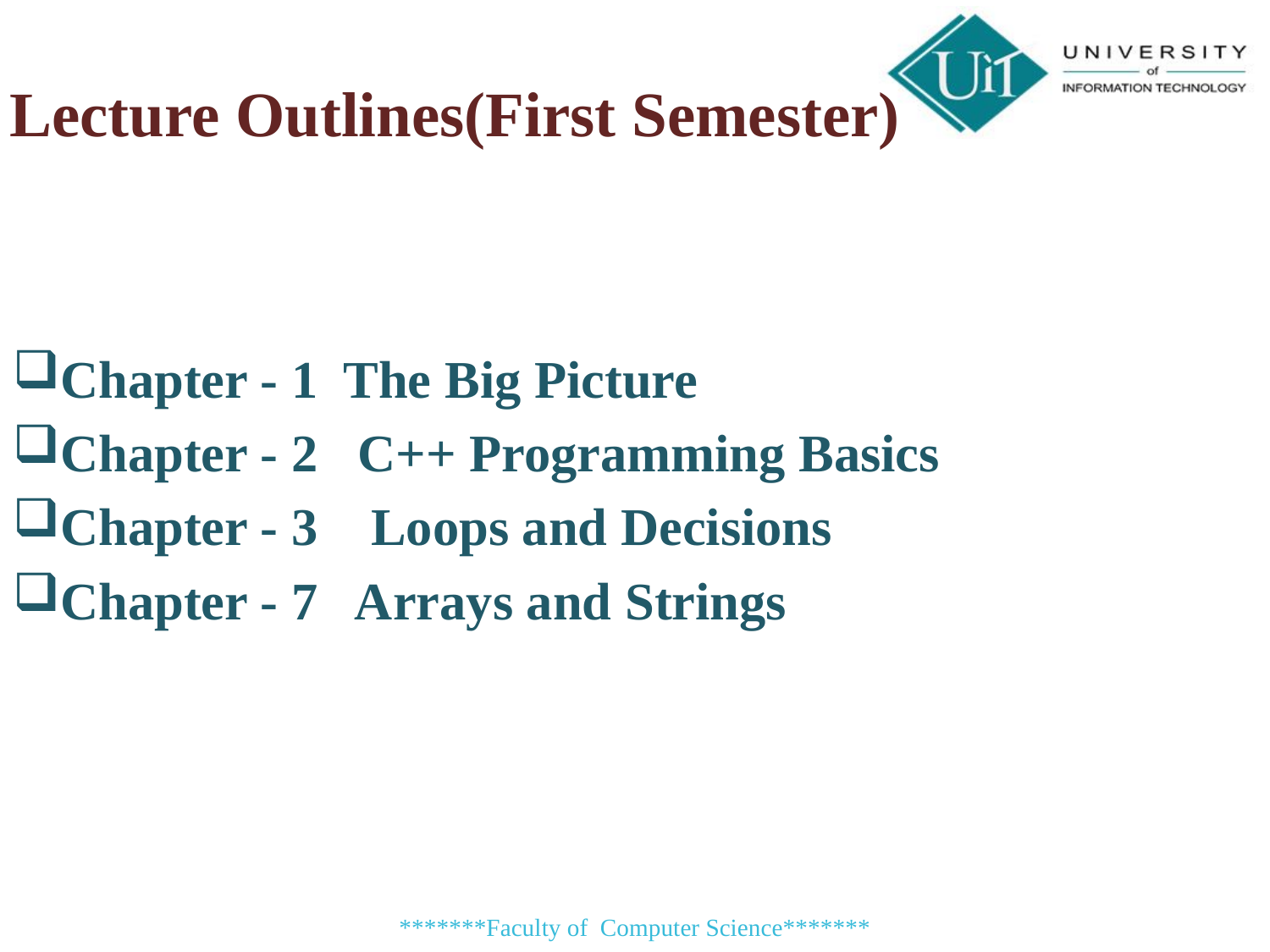

# Lecture Outlines(First Semester)

Chapter - 1  The Big Picture
Chapter - 2   C++ Programming Basics
Chapter - 3    Loops and Decisions
Chapter - 7   Arrays and Strings
*******Faculty of  Computer Science*******